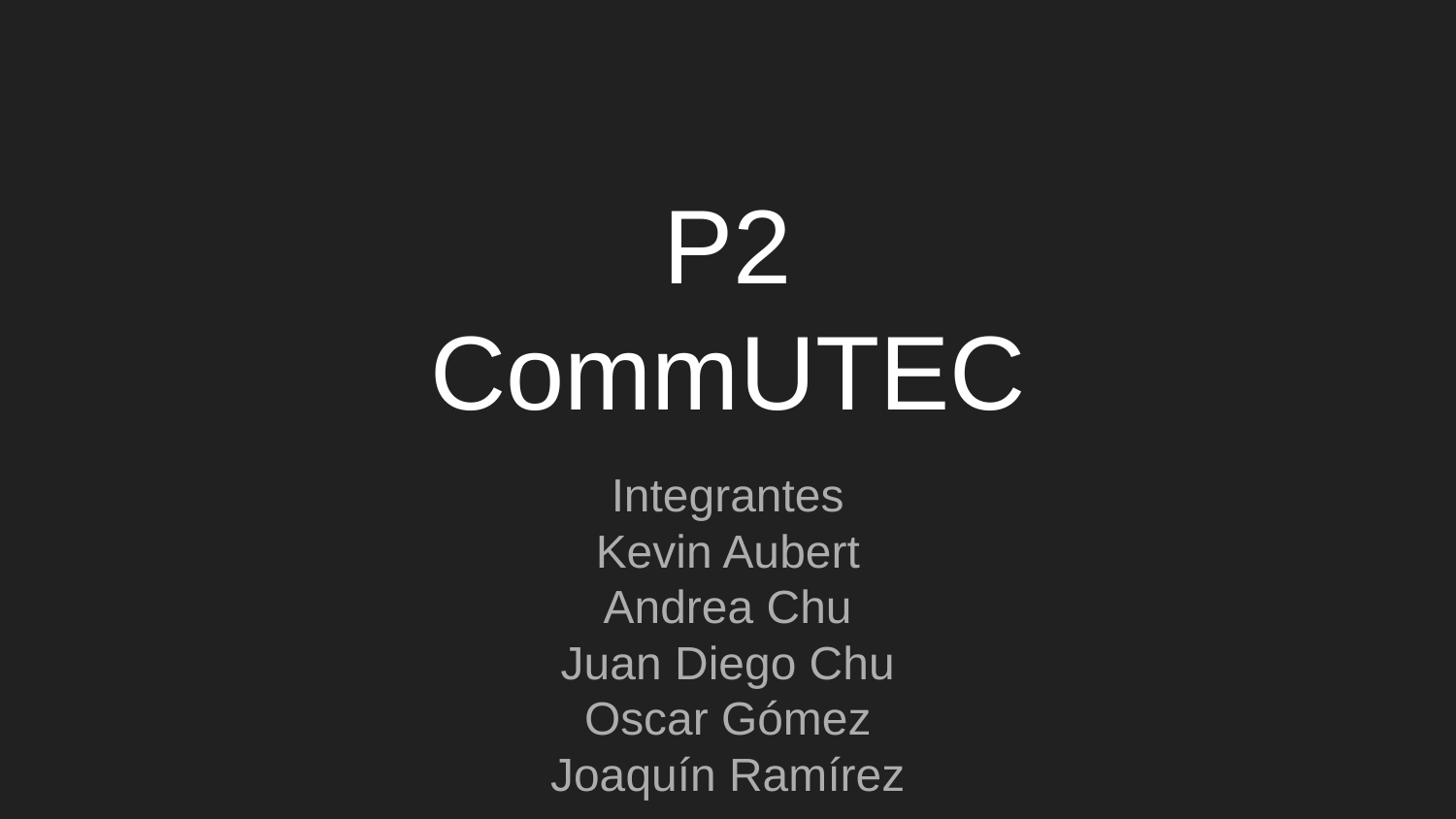

# P2
CommUTEC
Integrantes
Kevin Aubert
Andrea Chu
Juan Diego Chu
Oscar Gómez
Joaquín Ramírez